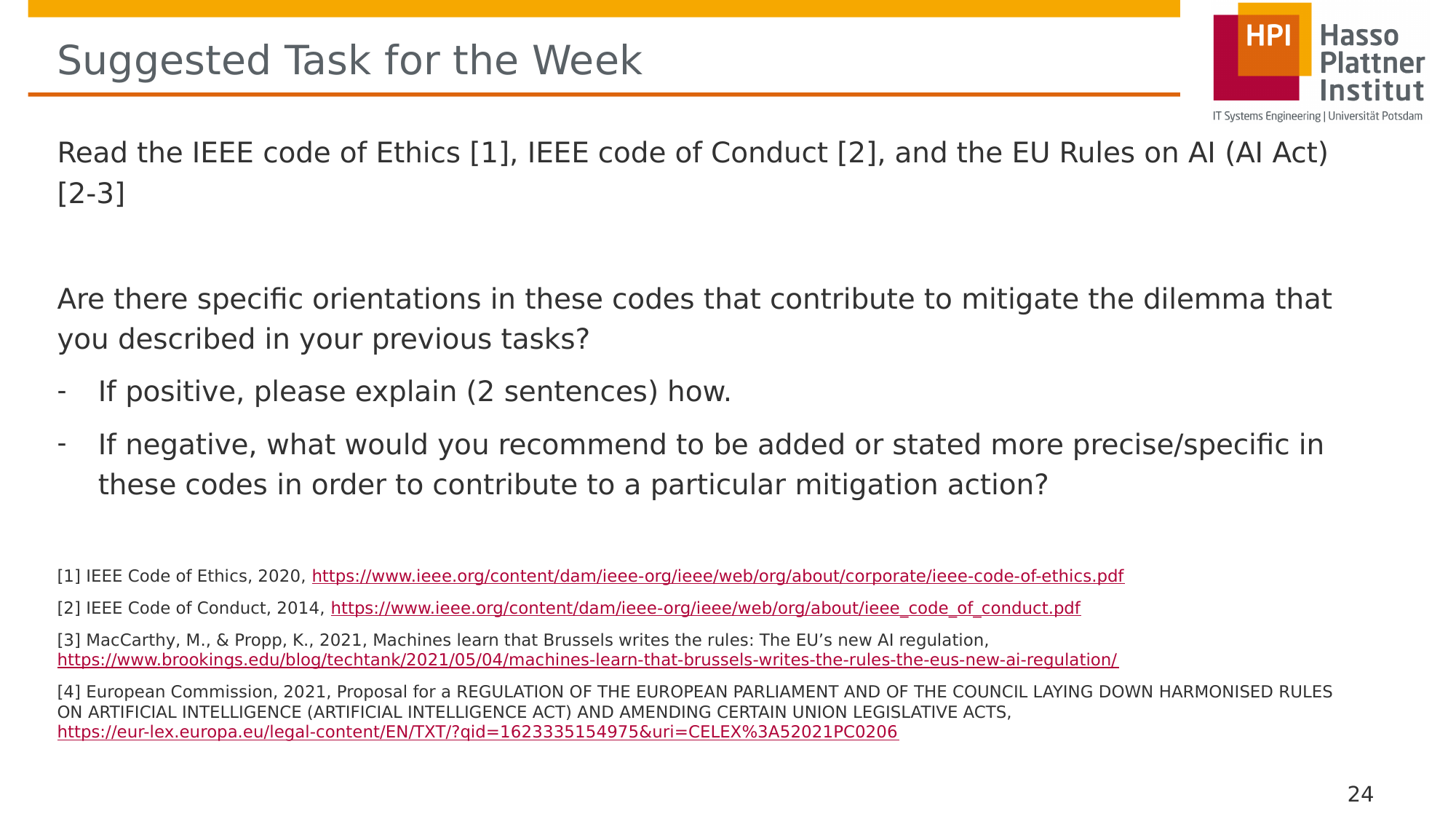

# Suggested Task for the Week
Read the IEEE code of Ethics [1], IEEE code of Conduct [2], and the EU Rules on AI (AI Act) [2-3]

Are there specific orientations in these codes that contribute to mitigate the dilemma that you described in your previous tasks?
If positive, please explain (2 sentences) how.
If negative, what would you recommend to be added or stated more precise/specific in these codes in order to contribute to a particular mitigation action?

[1] IEEE Code of Ethics, 2020, https://www.ieee.org/content/dam/ieee-org/ieee/web/org/about/corporate/ieee-code-of-ethics.pdf
[2] IEEE Code of Conduct, 2014, https://www.ieee.org/content/dam/ieee-org/ieee/web/org/about/ieee_code_of_conduct.pdf
[3] MacCarthy, M., & Propp, K., 2021, Machines learn that Brussels writes the rules: The EU’s new AI regulation, https://www.brookings.edu/blog/techtank/2021/05/04/machines-learn-that-brussels-writes-the-rules-the-eus-new-ai-regulation/
[4] European Commission, 2021, Proposal for a REGULATION OF THE EUROPEAN PARLIAMENT AND OF THE COUNCIL LAYING DOWN HARMONISED RULES ON ARTIFICIAL INTELLIGENCE (ARTIFICIAL INTELLIGENCE ACT) AND AMENDING CERTAIN UNION LEGISLATIVE ACTS, https://eur-lex.europa.eu/legal-content/EN/TXT/?qid=1623335154975&uri=CELEX%3A52021PC0206
24